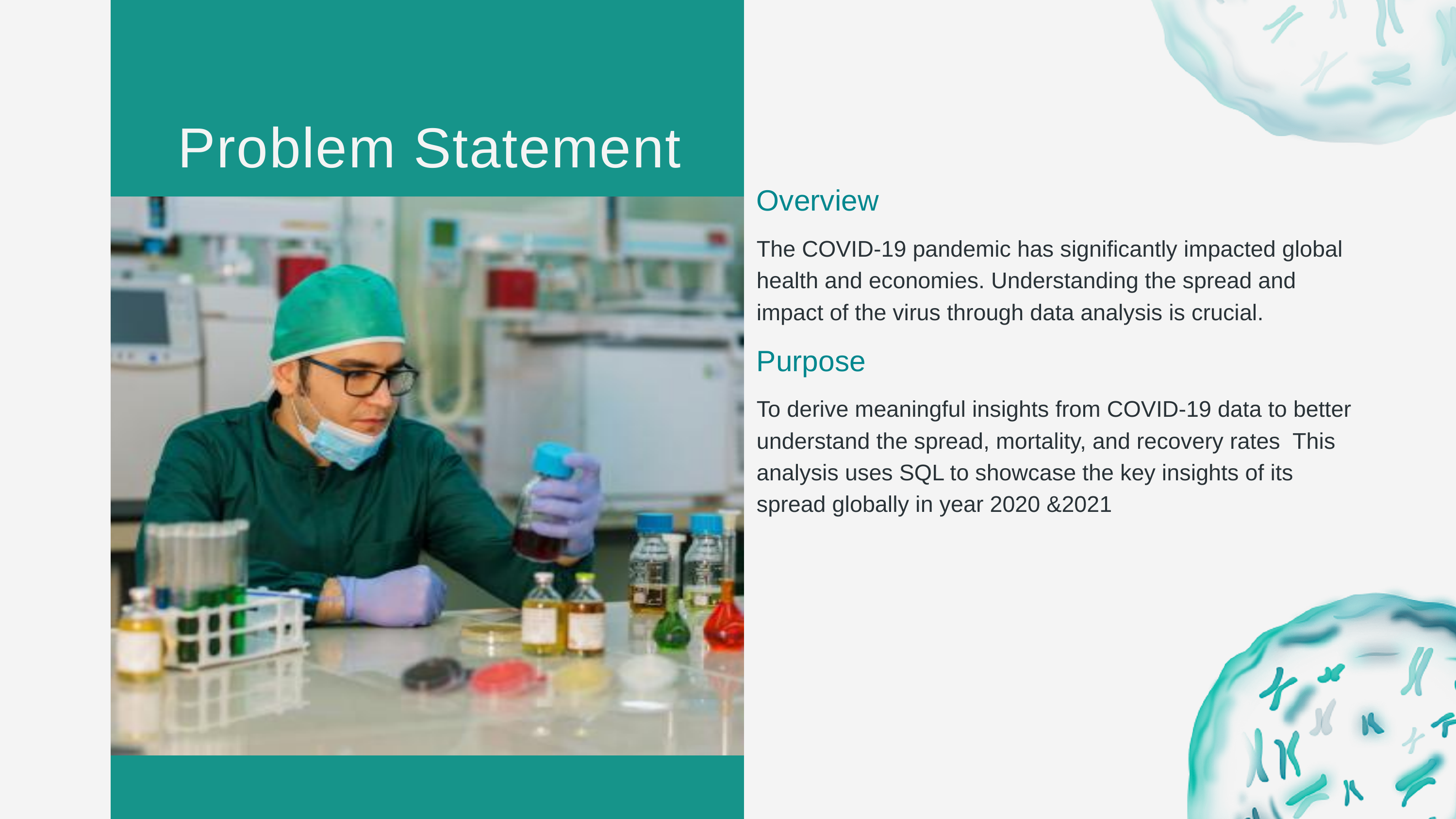

Problem Statement
Overview

The COVID-19 pandemic has significantly impacted global health and economies. Understanding the spread and impact of the virus through data analysis is crucial.
Purpose
To derive meaningful insights from COVID-19 data to better understand the spread, mortality, and recovery rates  This analysis uses SQL to showcase the key insights of its spread globally in year 2020 &2021